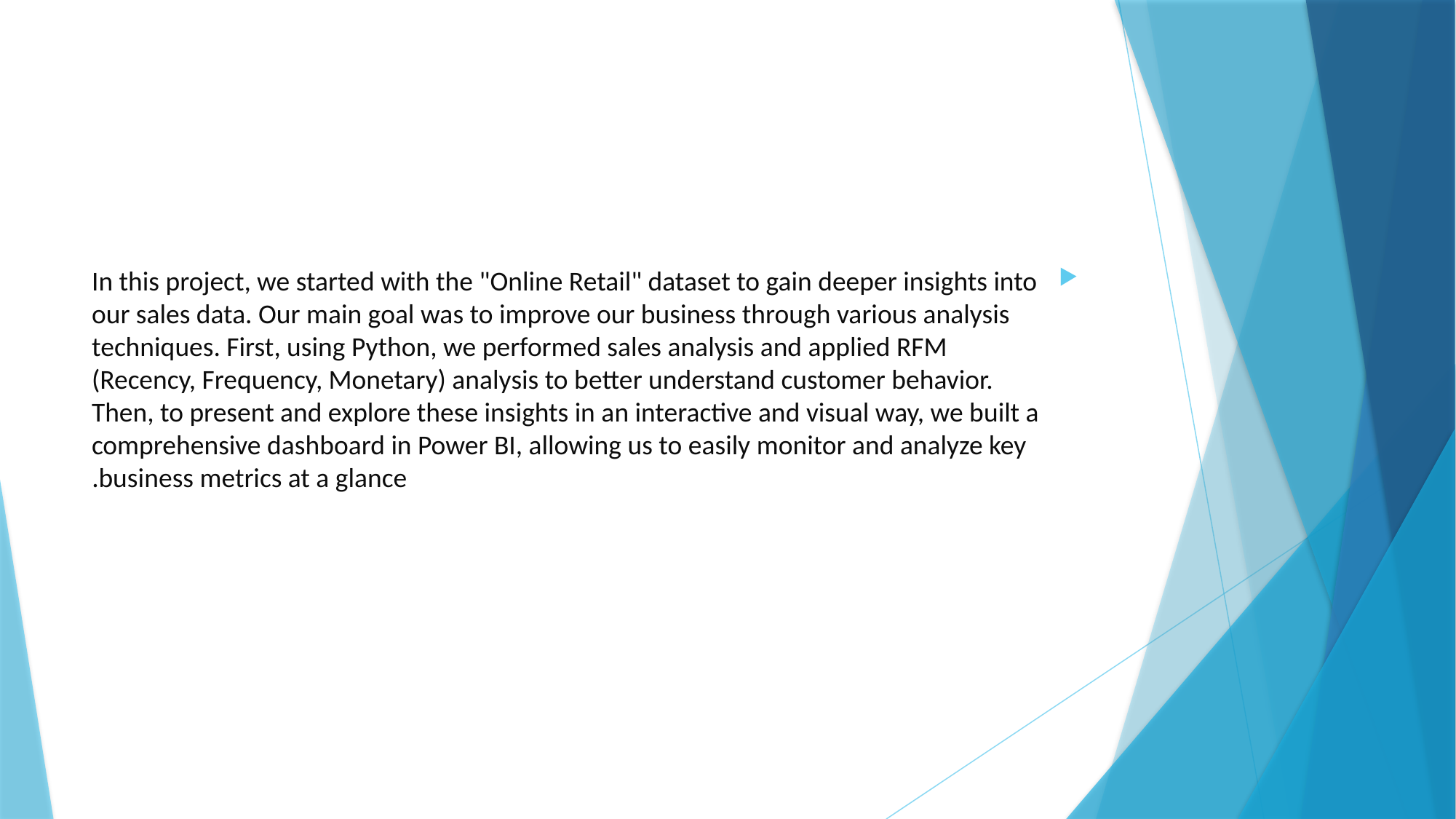

#
In this project, we started with the "Online Retail" dataset to gain deeper insights into our sales data. Our main goal was to improve our business through various analysis techniques. First, using Python, we performed sales analysis and applied RFM (Recency, Frequency, Monetary) analysis to better understand customer behavior. Then, to present and explore these insights in an interactive and visual way, we built a comprehensive dashboard in Power BI, allowing us to easily monitor and analyze key business metrics at a glance.